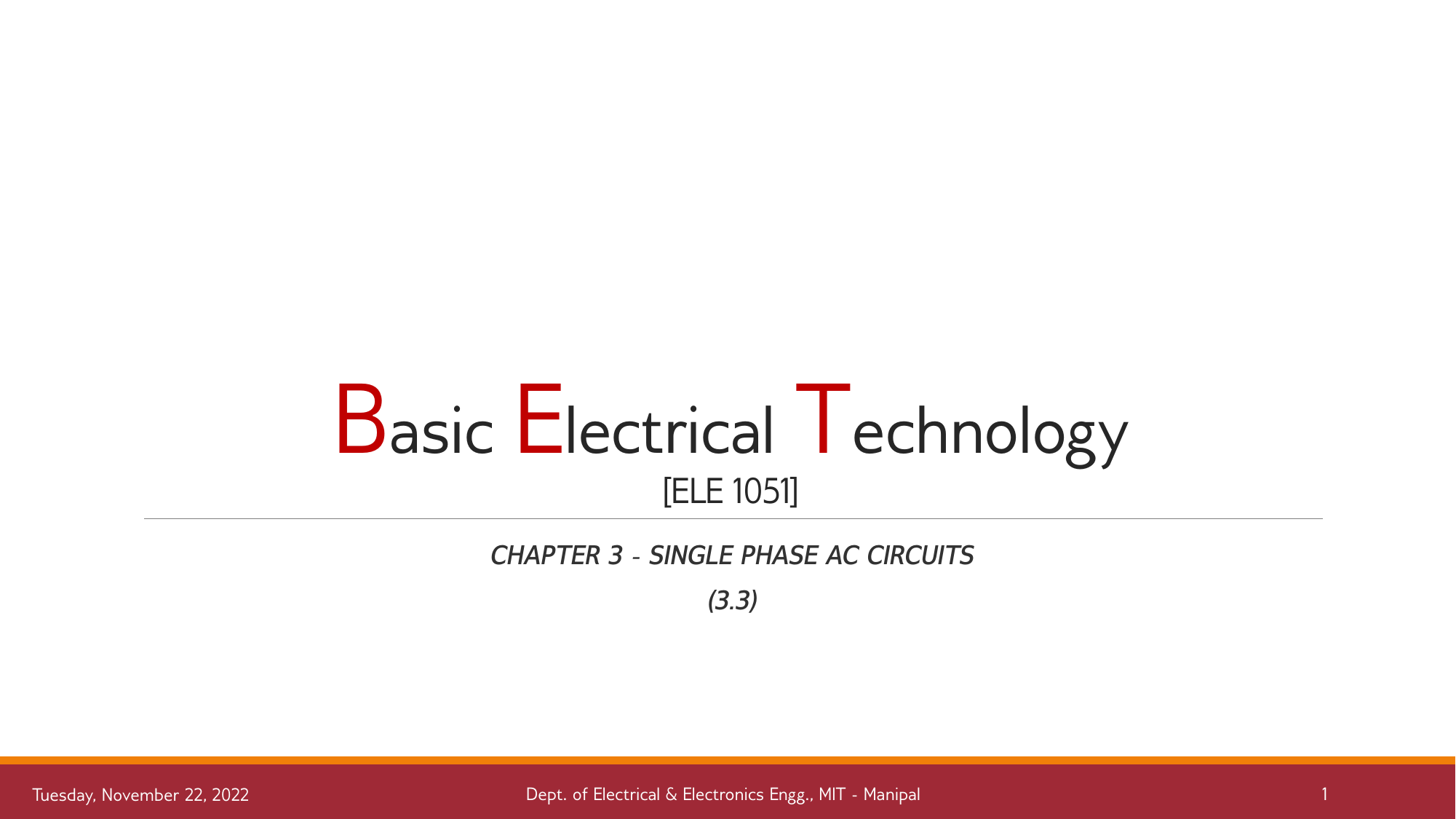

# Basic Electrical Technology [ELE 1051]
Chapter 3 - Single Phase AC Circuits
(3.3)
Dept. of Electrical & Electronics Engg., MIT - Manipal
1
Tuesday, November 22, 2022